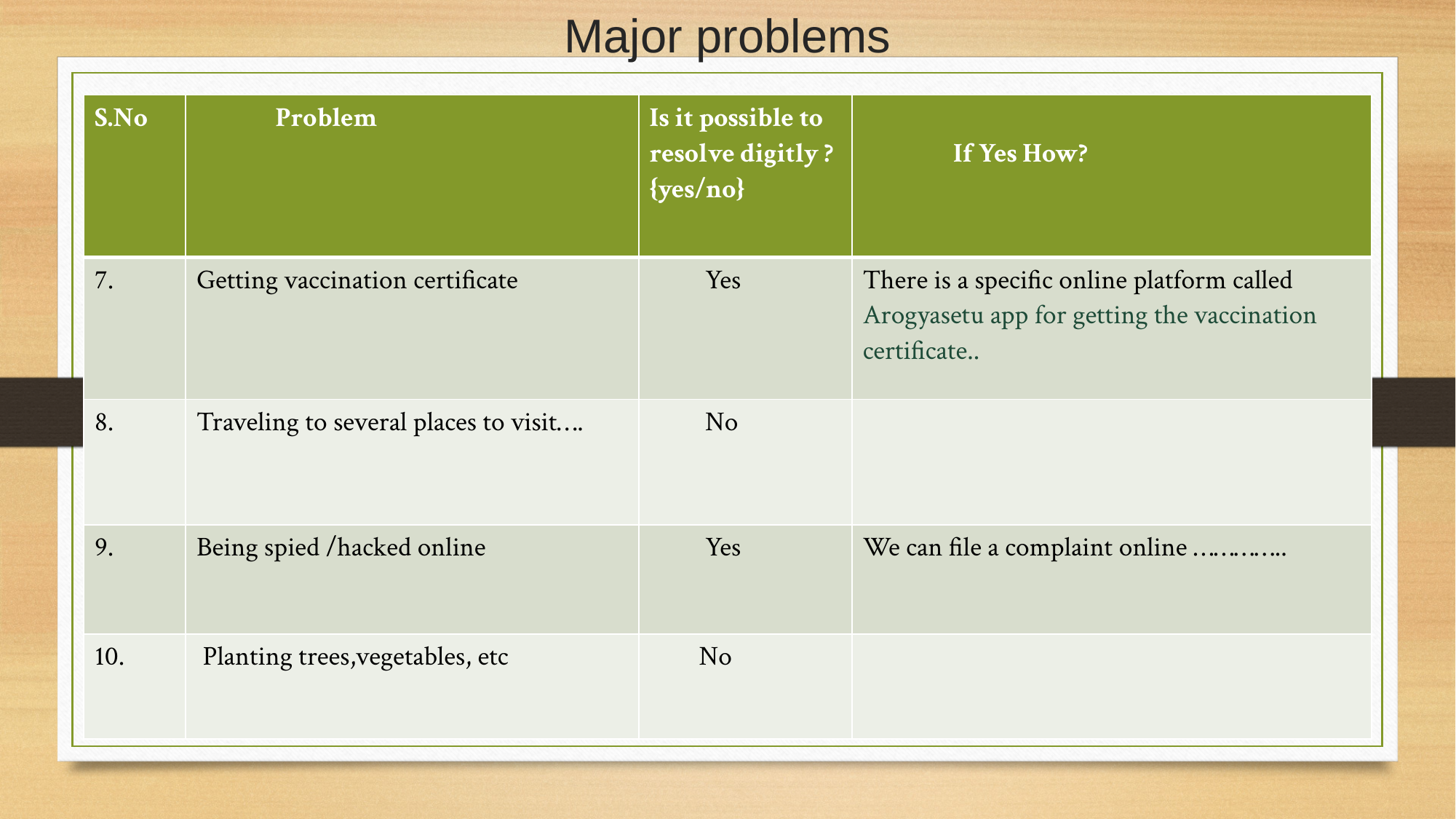

# Major problems
| S.No | Problem | Is it possible to resolve digitly ?{yes/no} | If Yes How? |
| --- | --- | --- | --- |
| 7. | Getting vaccination certificate | Yes | There is a specific online platform called Arogyasetu app for getting the vaccination certificate.. |
| 8. | Traveling to several places to visit…. | No |  |
| 9. | Being spied /hacked online | Yes | We can file a complaint online ………….. |
| 10. | Planting trees,vegetables, etc | No |  |